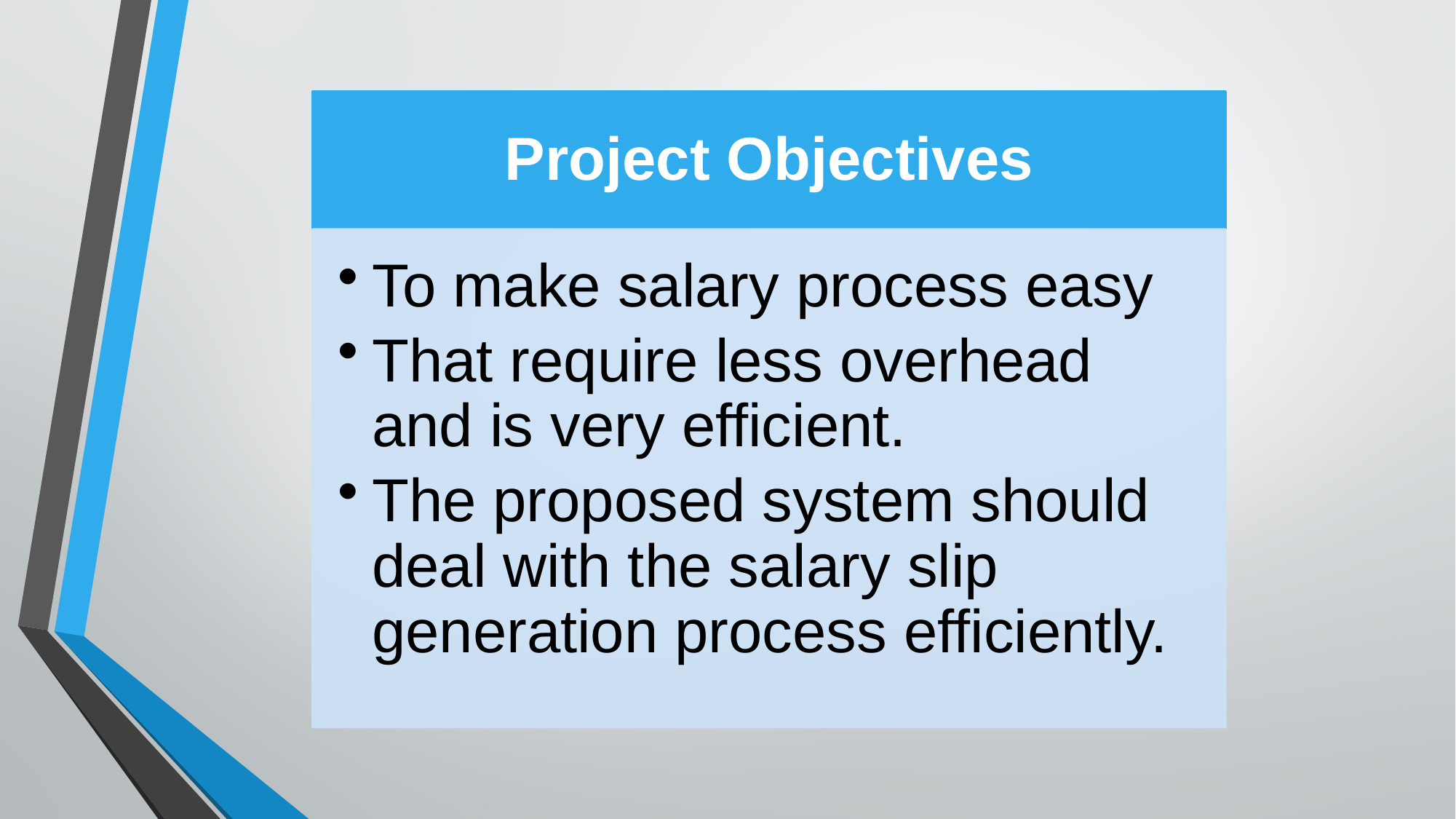

Project Objectives
To make salary process easy
That require less overhead and is very efficient.
The proposed system should deal with the salary slip generation process efficiently.